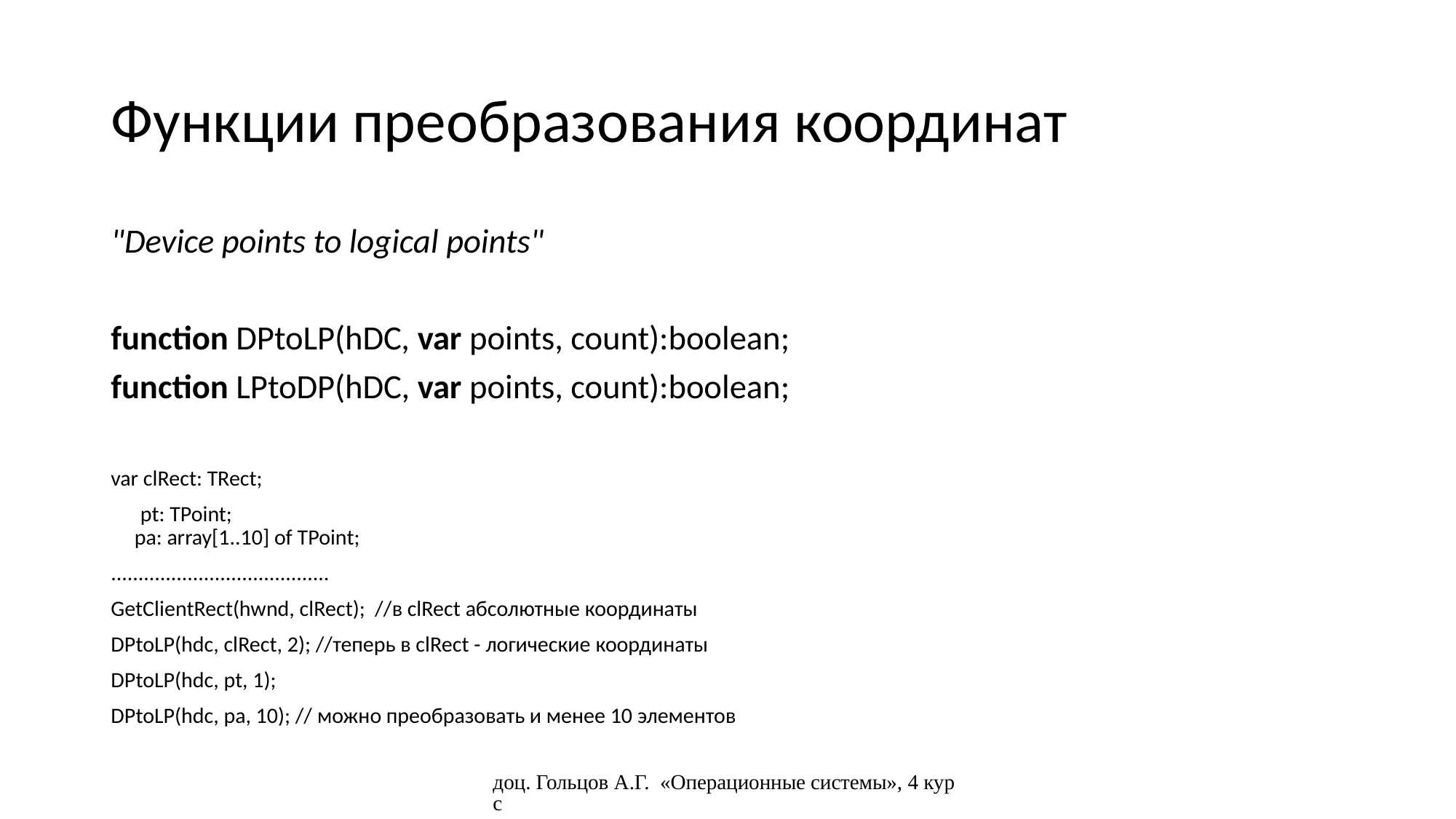

# Функции преобразования координат
"Device points to logical points"

function DPtoLP(hDC, var points, count):boolean;
function LPtoDP(hDC, var points, count):boolean;

var clRect: TRect;
      pt: TPoint;
pa: array[1..10] of TPoint;
........................................
GetClientRect(hwnd, clRect);  //в clRect абсолютные координаты
DPtoLP(hdc, clRect, 2); //теперь в clRect - логические координаты
DPtoLP(hdc, pt, 1);
DPtoLP(hdc, pa, 10); // можно преобразовать и менее 10 элементов
доц. Гольцов А.Г.  «Операционные системы», 4 курс